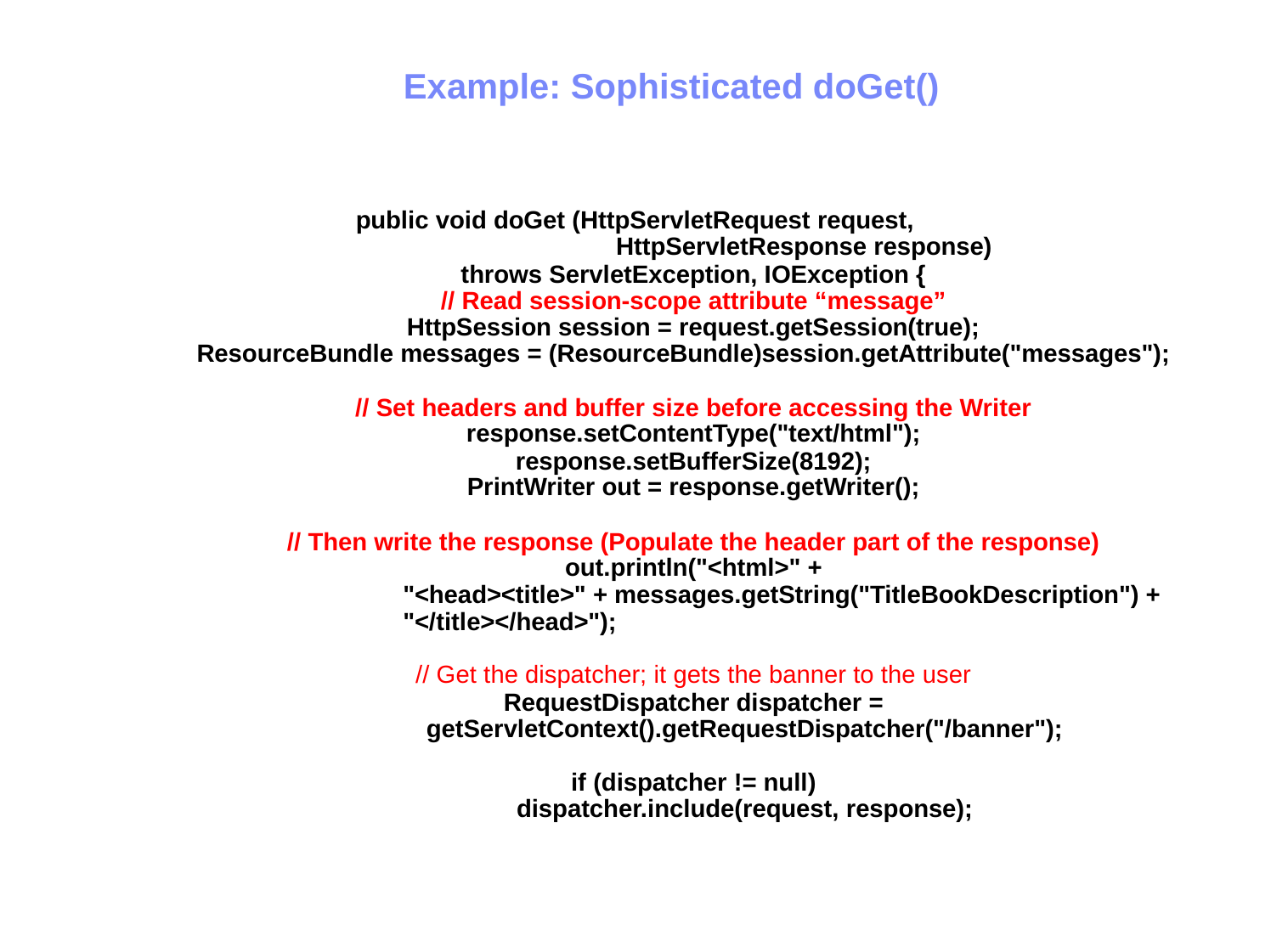

Antrix Consultancy Services

Example: Sophisticated doGet()

public void doGet (HttpServletRequest request,

HttpServletResponse response)

throws ServletException, IOException {

// Read session-scope attribute “message”

HttpSession session = request.getSession(true);

ResourceBundle messages = (ResourceBundle)session.getAttribute("messages");

// Set headers and buffer size before accessing the Writer

response.setContentType("text/html");

response.setBufferSize(8192);

PrintWriter out = response.getWriter();

// Then write the response (Populate the header part of the response)

out.println("<html>" +

"<head><title>" + messages.getString("TitleBookDescription") +
"</title></head>");

// Get the dispatcher; it gets the banner to the user

RequestDispatcher dispatcher =

getServletContext().getRequestDispatcher("/banner");

if (dispatcher != null)

dispatcher.include(request, response);

Madhusudhanan.P.K.